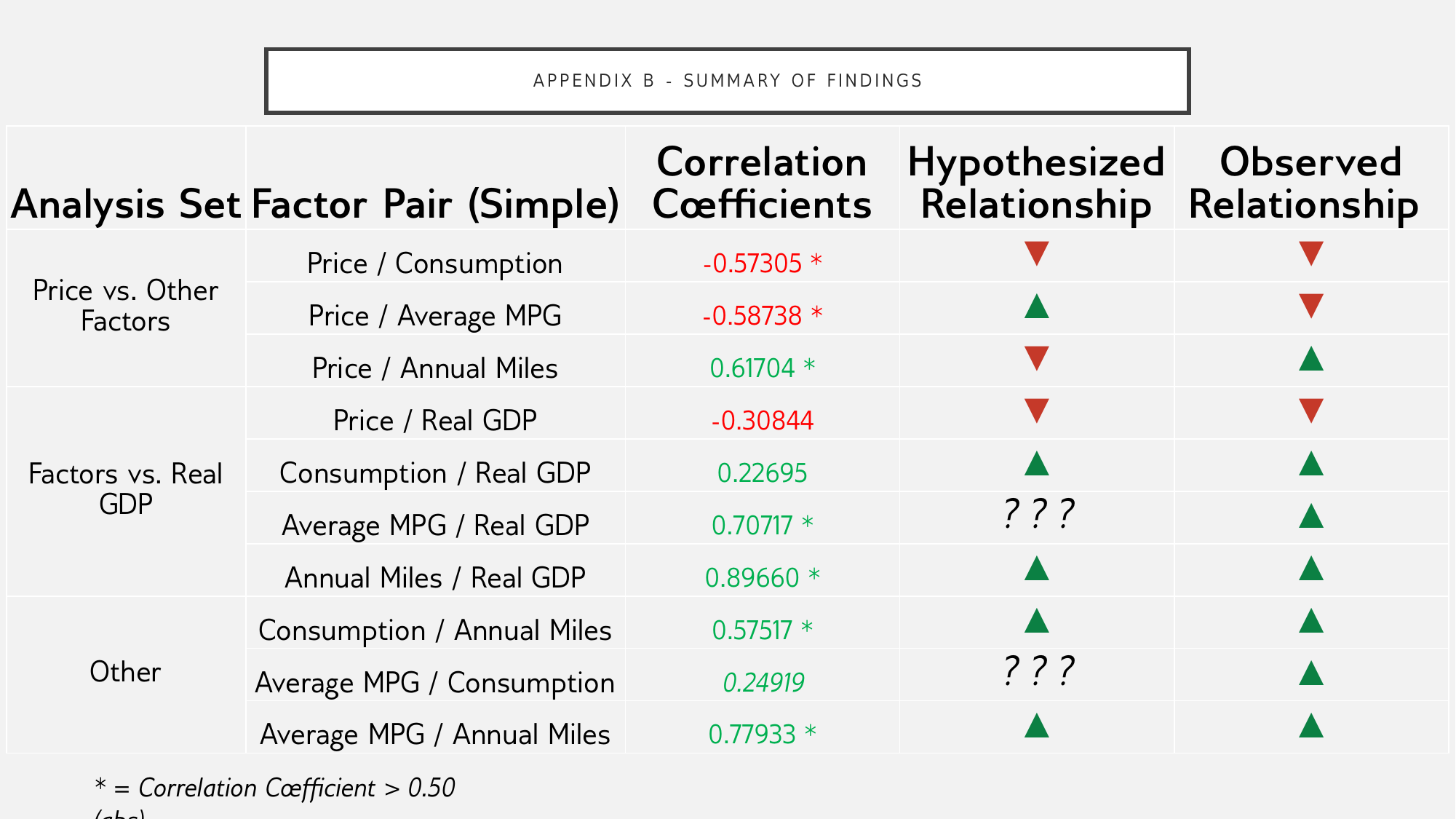

# Appendix B - Summary of Findings
| Analysis Set | Factor Pair (Simple) | Correlation Coefficients | Hypothesized Relationship | Observed Relationship |
| --- | --- | --- | --- | --- |
| Price vs. Other Factors | Price / Consumption | -0.57305 \* | ▼ | ▼ |
|  | Price / Average MPG | -0.58738 \* | ▲ | ▼ |
|  | Price / Annual Miles | 0.61704 \* | ▼ | ▲ |
| Factors vs. Real GDP | Price / Real GDP | -0.30844 | ▼ | ▼ |
|  | Consumption / Real GDP | 0.22695 | ▲ | ▲ |
|  | Average MPG / Real GDP | 0.70717 \* | ? ? ? | ▲ |
|  | Annual Miles / Real GDP | 0.89660 \* | ▲ | ▲ |
| Other | Consumption / Annual Miles | 0.57517 \* | ▲ | ▲ |
|  | Average MPG / Consumption | 0.24919 | ? ? ? | ▲ |
|  | Average MPG / Annual Miles | 0.77933 \* | ▲ | ▲ |
* = Correlation Coefficient > 0.50 (abs)